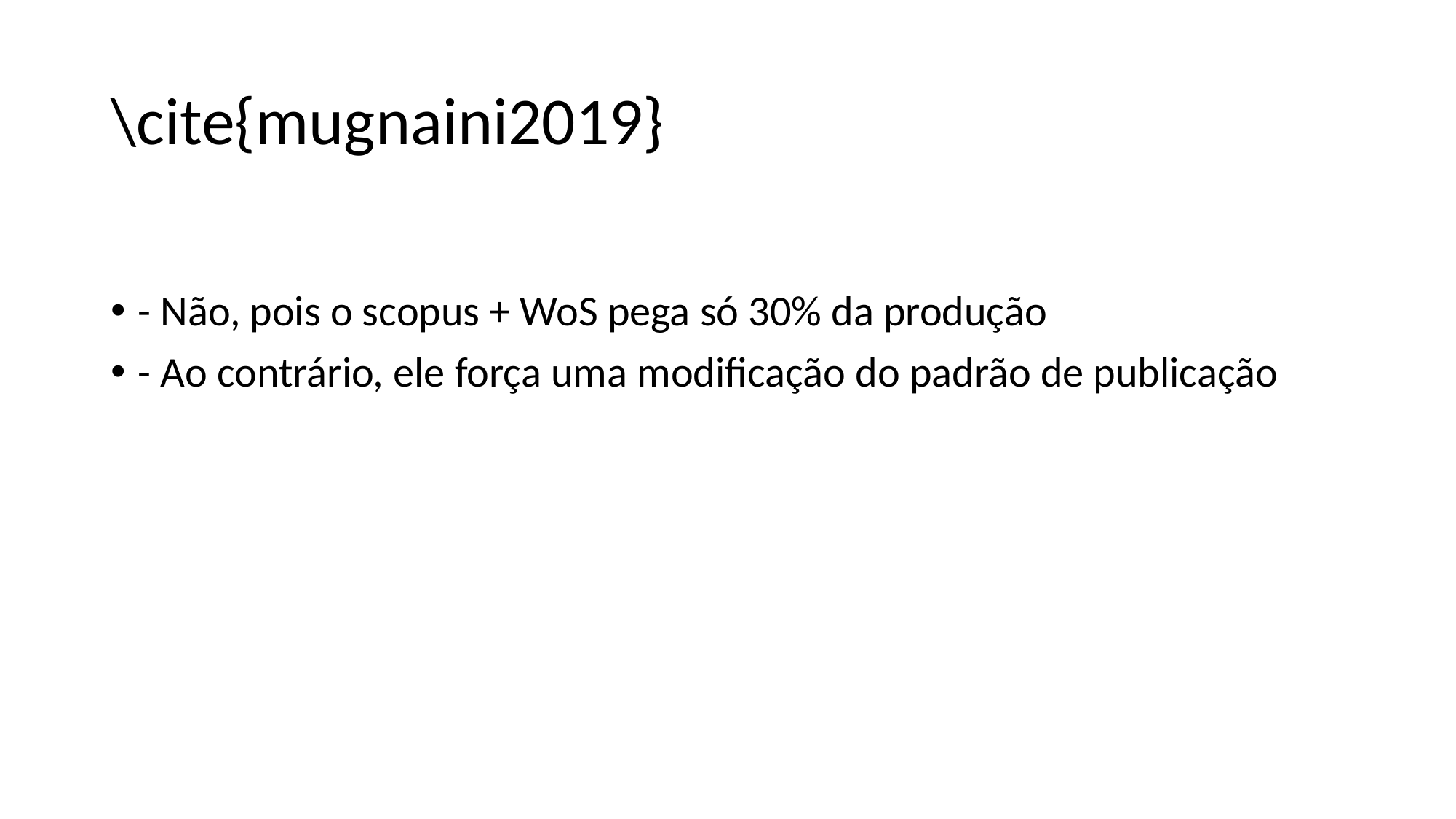

\cite{mugnaini2019}

- Não, pois o scopus + WoS pega só 30% da produção
- Ao contrário, ele força uma modificação do padrão de publicação